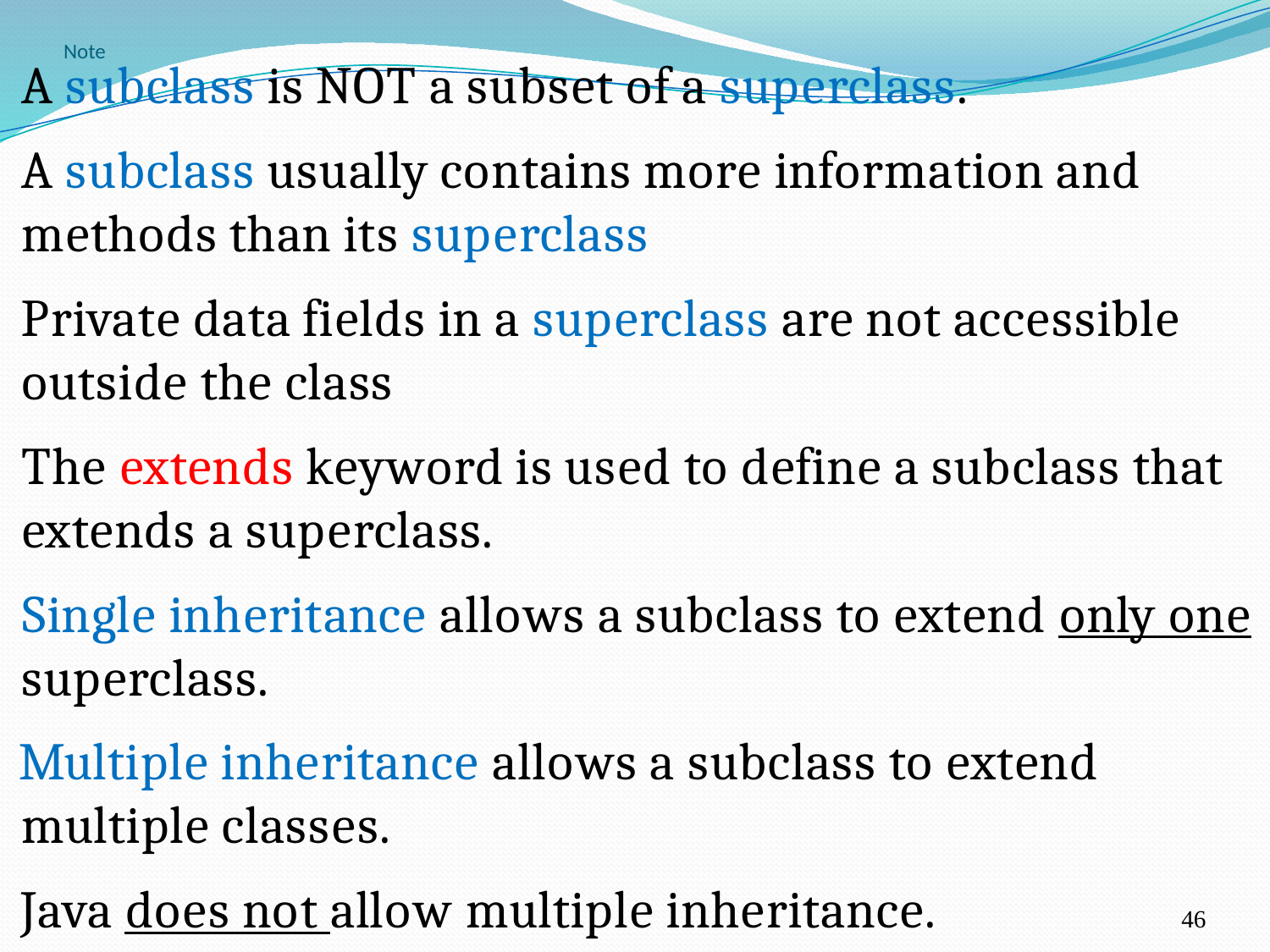

# Note
A subclass is NOT a subset of a superclass.
A subclass usually contains more information and methods than its superclass
Private data fields in a superclass are not accessible outside the class
The extends keyword is used to define a subclass that extends a superclass.
Single inheritance allows a subclass to extend only one superclass.
Multiple inheritance allows a subclass to extend multiple classes.
Java does not allow multiple inheritance.
46